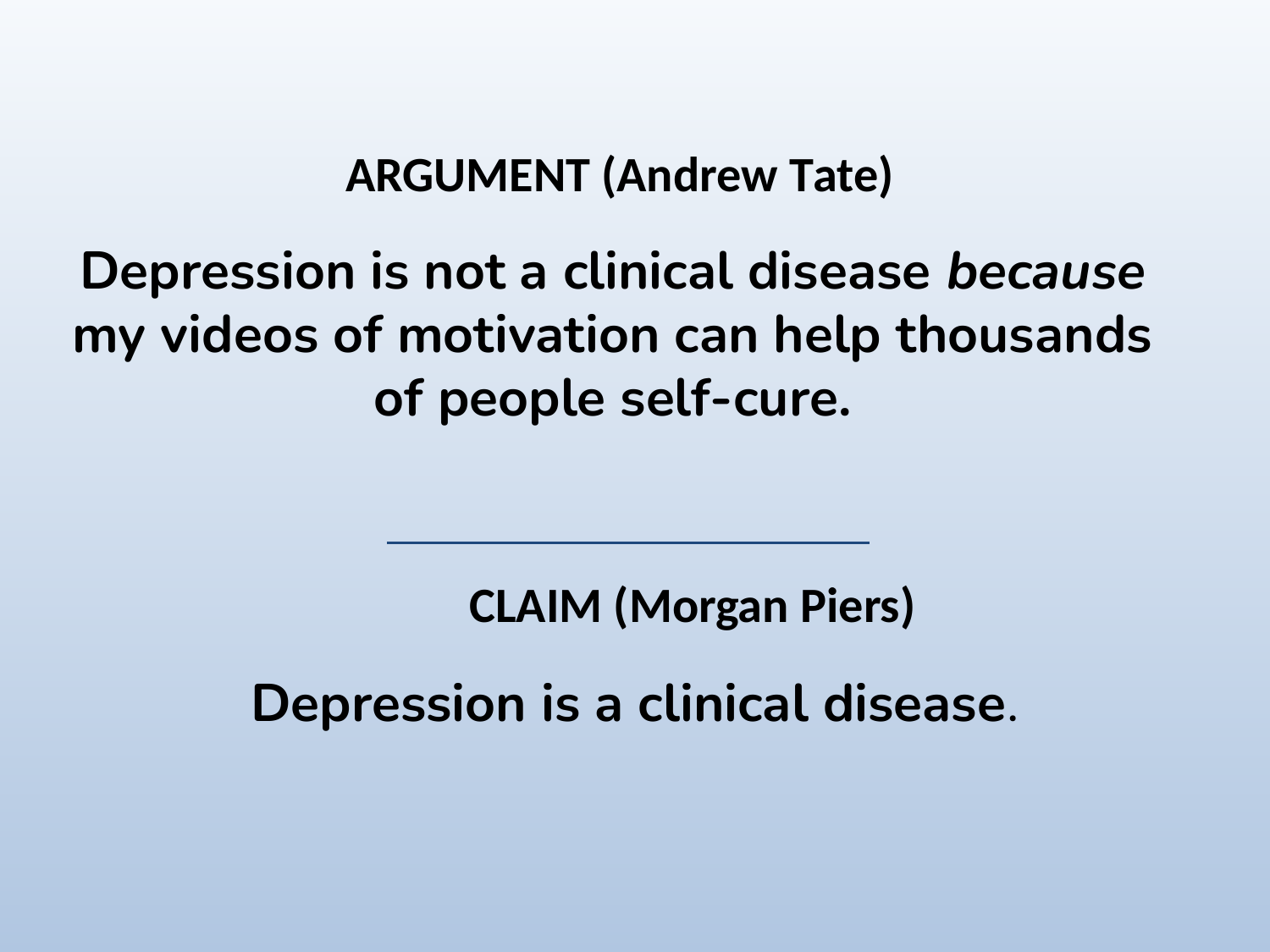

ARGUMENT (Andrew Tate)
Depression is not a clinical disease because my videos of motivation can help thousands of people self-cure.
# CLAIM (Morgan Piers)
Depression is a clinical disease.